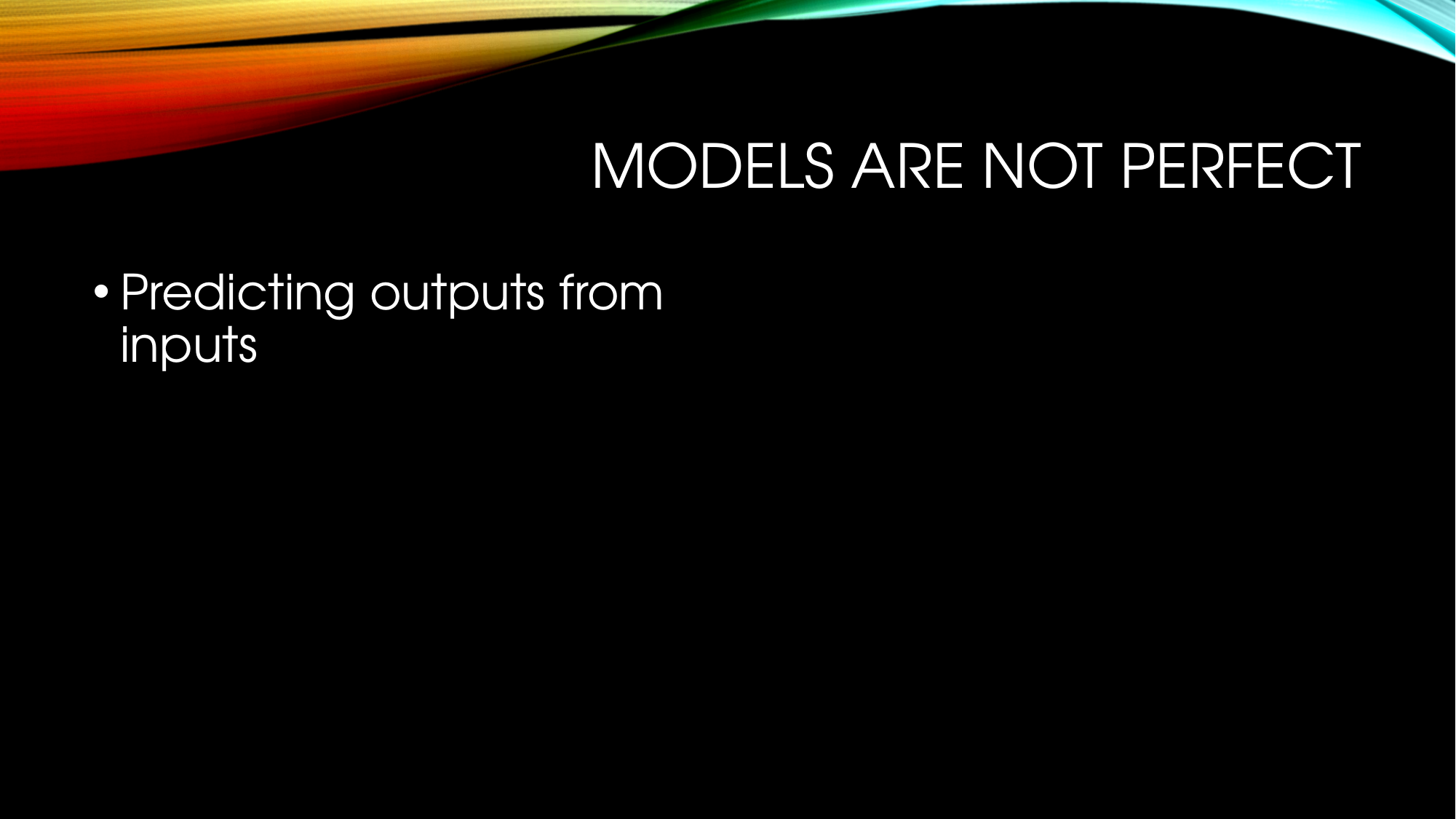

# Models Are Not Perfect
Predicting outputs from inputs